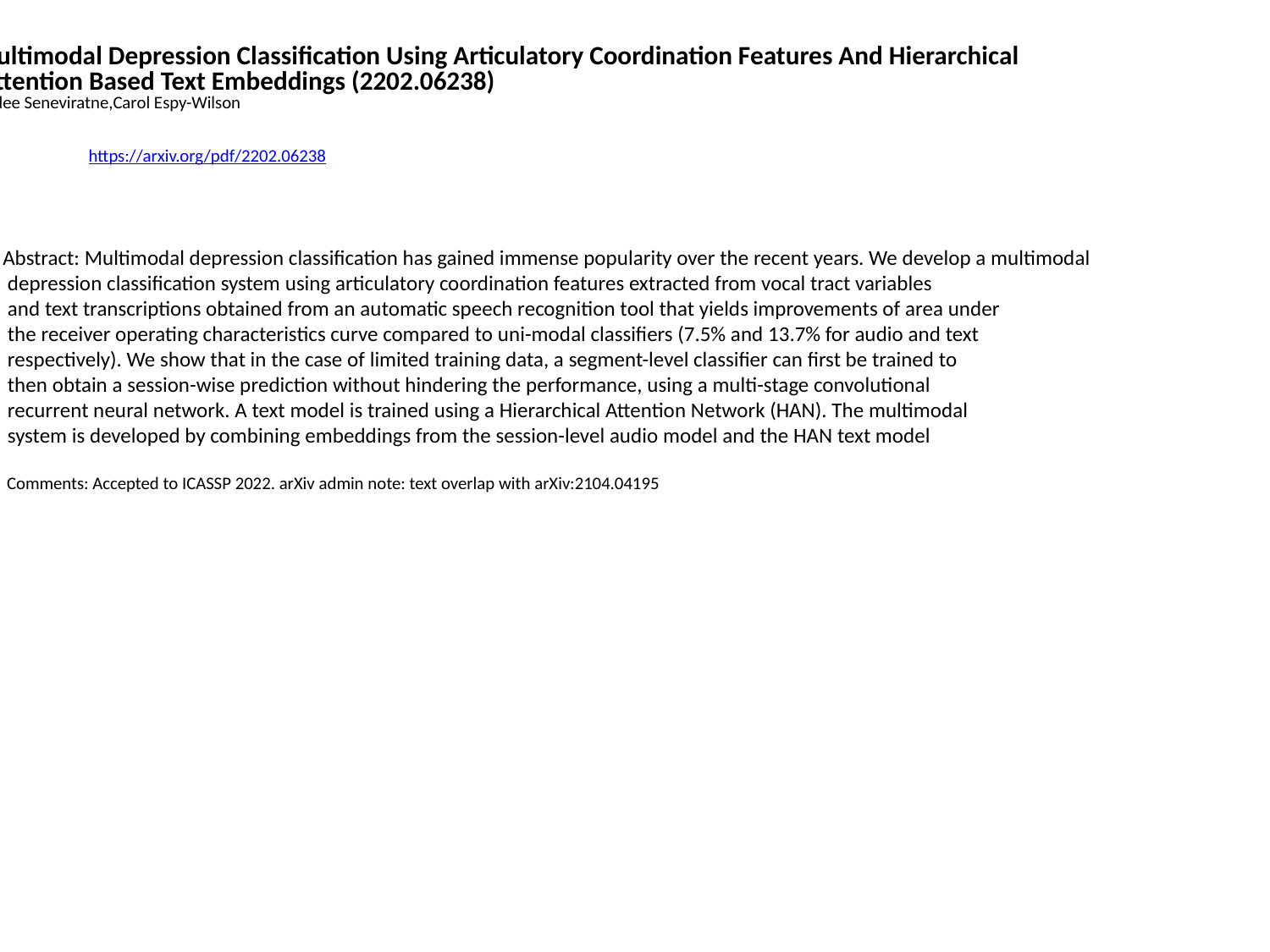

Multimodal Depression Classification Using Articulatory Coordination Features And Hierarchical
 Attention Based Text Embeddings (2202.06238)
Nadee Seneviratne,Carol Espy-Wilson

https://arxiv.org/pdf/2202.06238

Abstract: Multimodal depression classification has gained immense popularity over the recent years. We develop a multimodal
 depression classification system using articulatory coordination features extracted from vocal tract variables
 and text transcriptions obtained from an automatic speech recognition tool that yields improvements of area under
 the receiver operating characteristics curve compared to uni-modal classifiers (7.5% and 13.7% for audio and text
 respectively). We show that in the case of limited training data, a segment-level classifier can first be trained to
 then obtain a session-wise prediction without hindering the performance, using a multi-stage convolutional
 recurrent neural network. A text model is trained using a Hierarchical Attention Network (HAN). The multimodal
 system is developed by combining embeddings from the session-level audio model and the HAN text model
 Comments: Accepted to ICASSP 2022. arXiv admin note: text overlap with arXiv:2104.04195